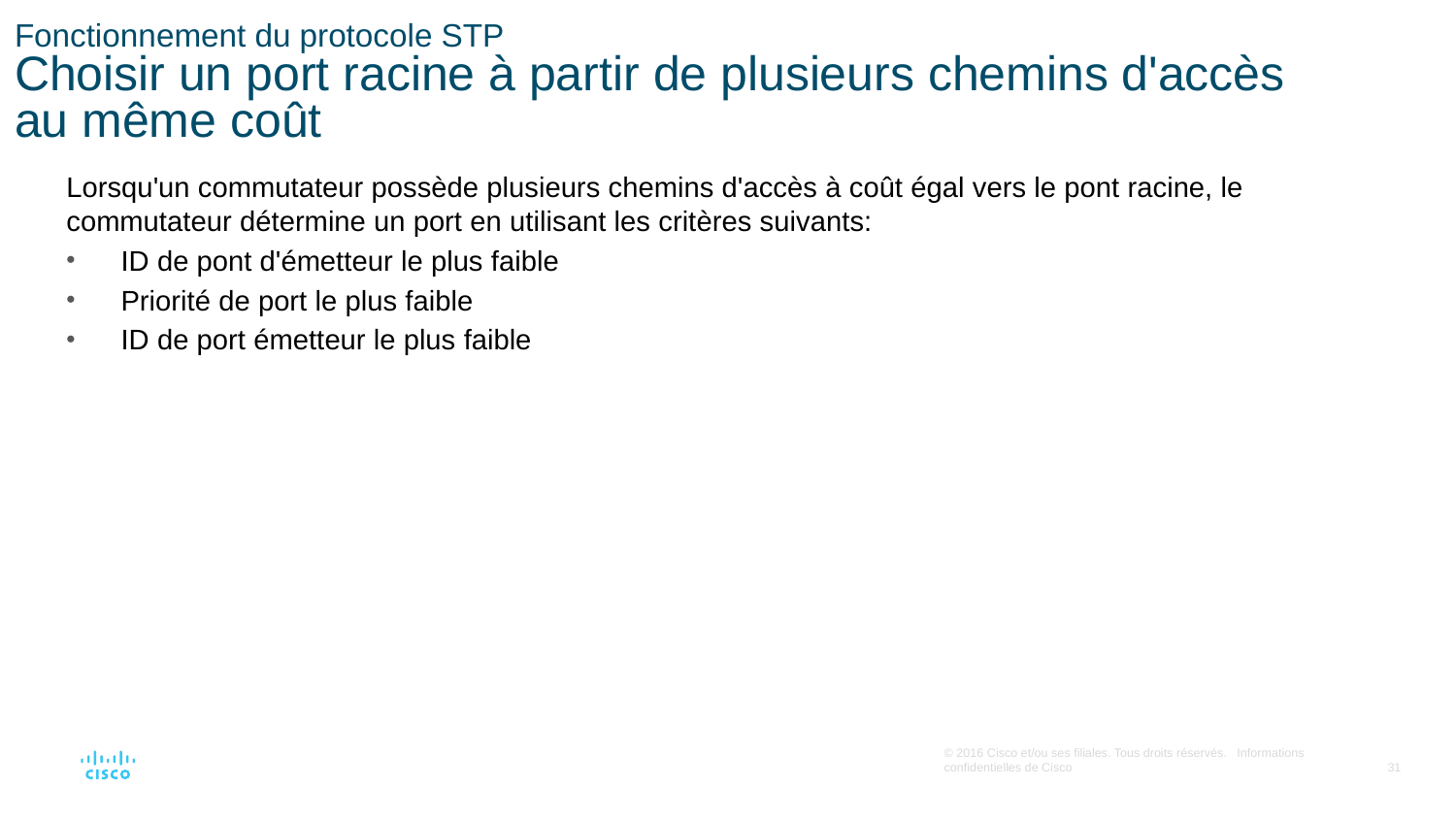

# Fonctionnement du protocole STP Choisir un port racine à partir de plusieurs chemins d'accès au même coût
Lorsqu'un commutateur possède plusieurs chemins d'accès à coût égal vers le pont racine, le commutateur détermine un port en utilisant les critères suivants:
ID de pont d'émetteur le plus faible
Priorité de port le plus faible
ID de port émetteur le plus faible